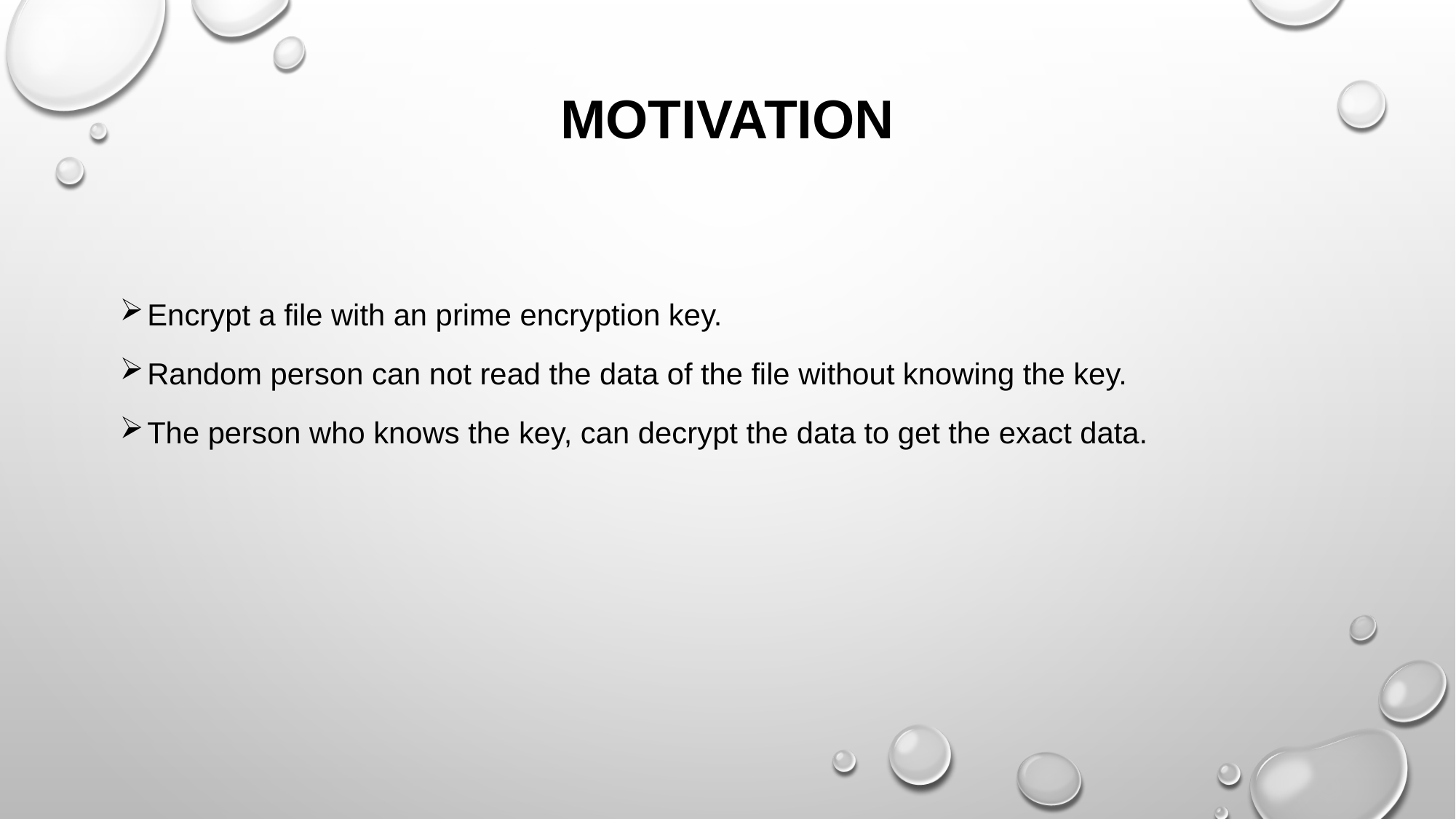

# Motivation
Encrypt a file with an prime encryption key.
Random person can not read the data of the file without knowing the key.
The person who knows the key, can decrypt the data to get the exact data.